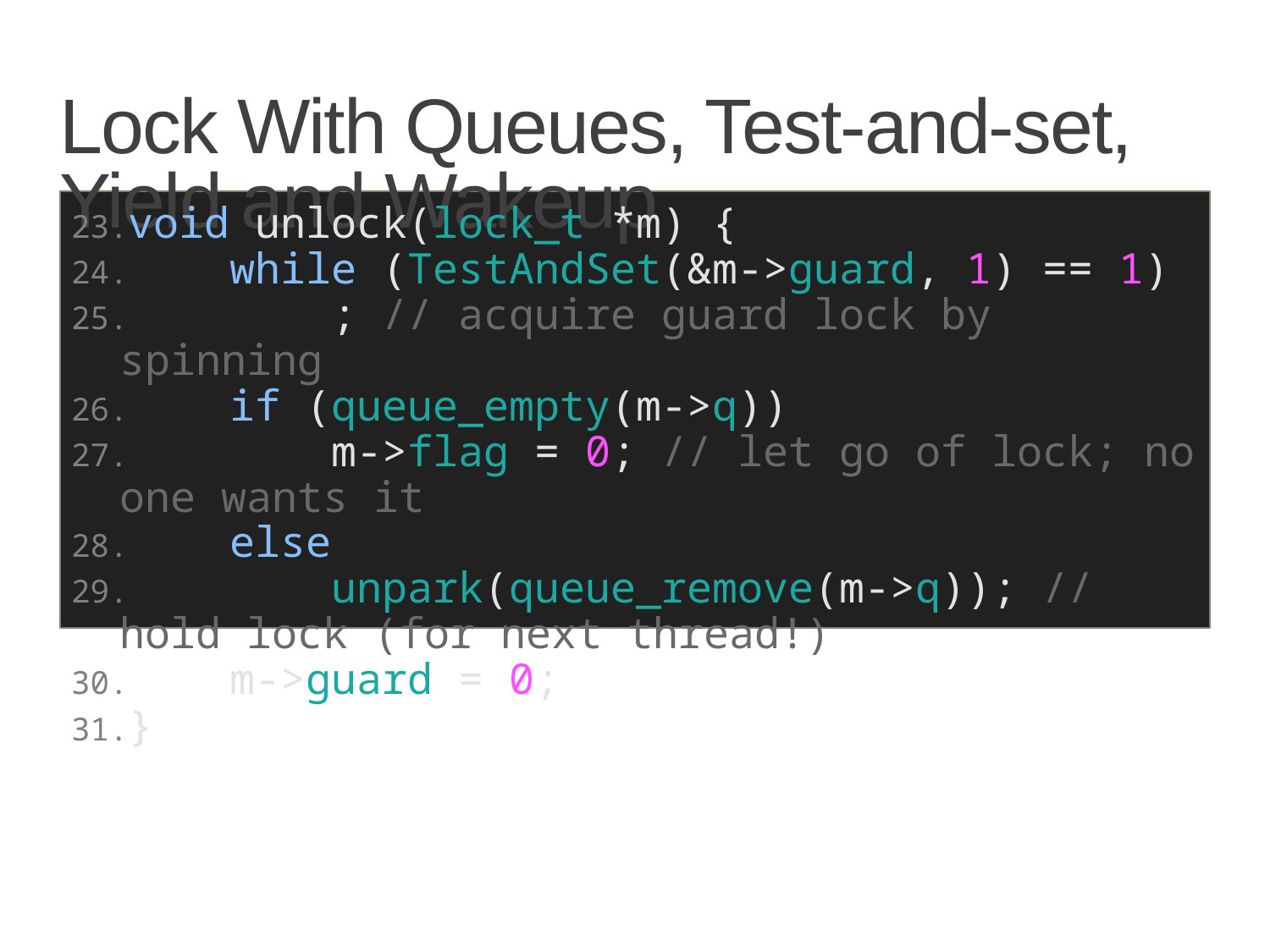

# Lock With Queues, Test-and-set, Yield and Wakeup

void unlock(lock_t *m) {
    while (TestAndSet(&m->guard, 1) == 1)
        ; // acquire guard lock by spinning
    if (queue_empty(m->q))
        m->flag = 0; // let go of lock; no one wants it
    else
        unpark(queue_remove(m->q)); // hold lock (for next thread!)
    m->guard = 0;
}